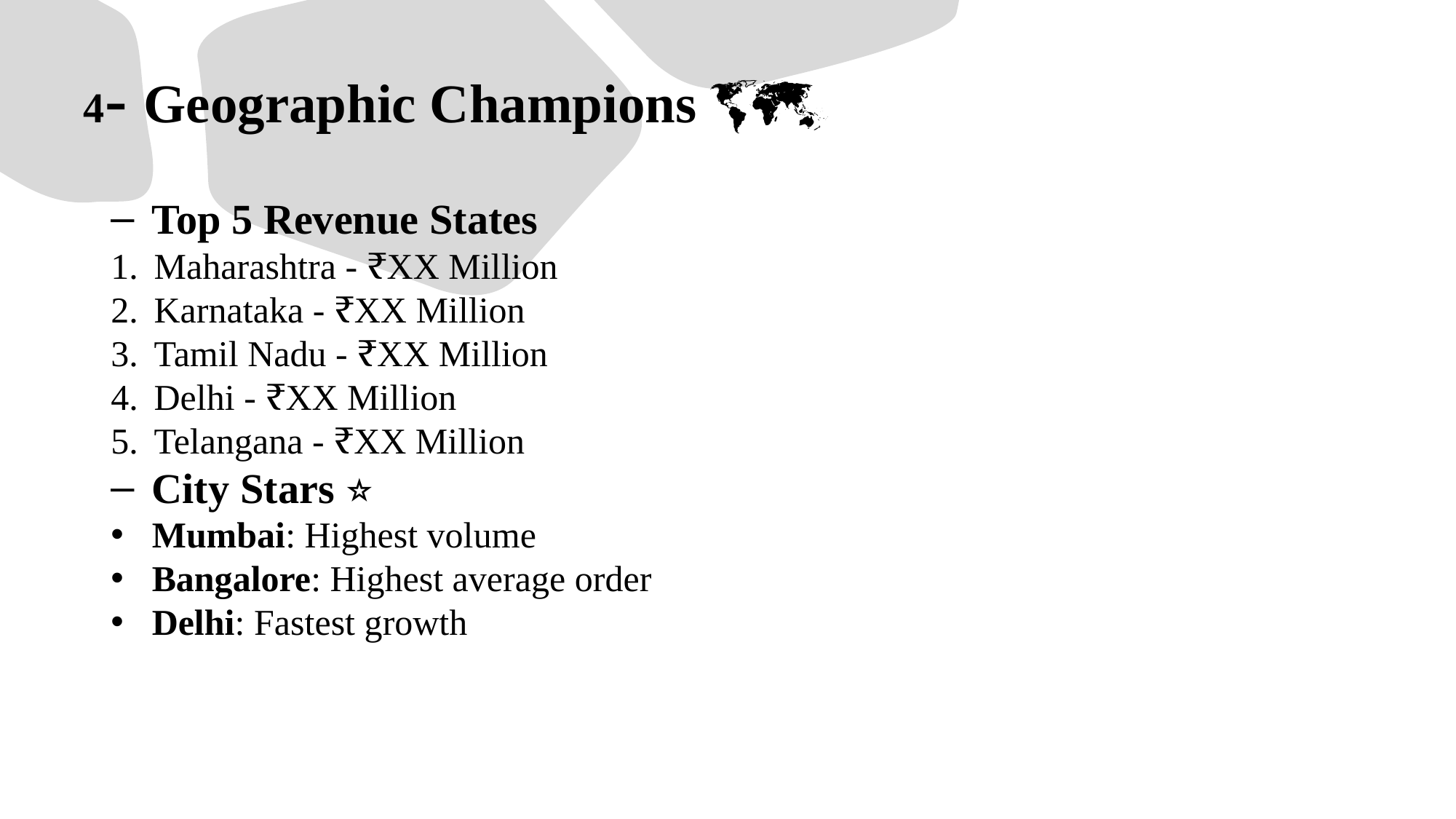

# 4- Geographic Champions 🗺️
Top 5 Revenue States
Maharashtra - ₹XX Million
Karnataka - ₹XX Million
Tamil Nadu - ₹XX Million
Delhi - ₹XX Million
Telangana - ₹XX Million
City Stars ⭐
Mumbai: Highest volume
Bangalore: Highest average order
Delhi: Fastest growth